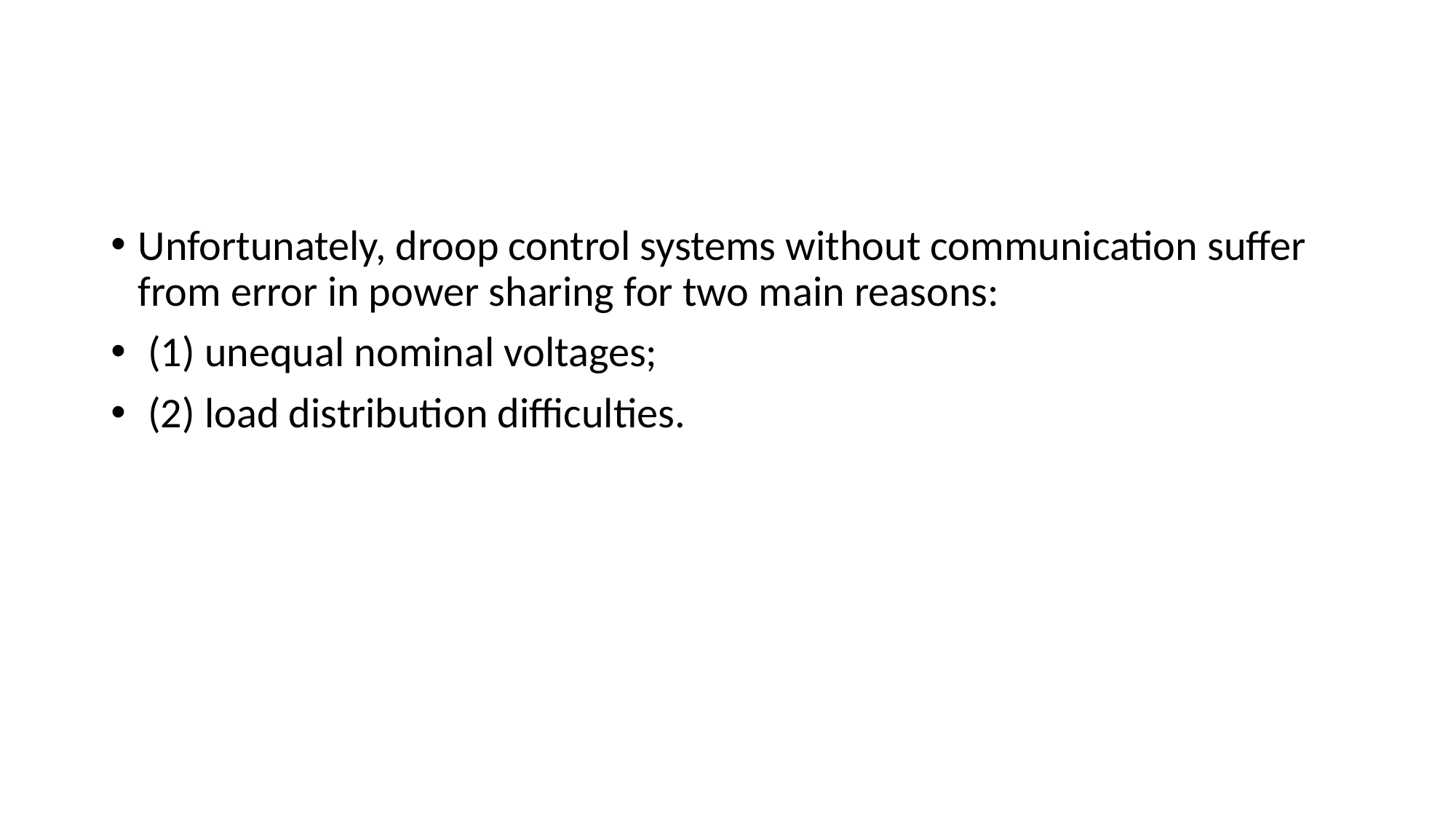

#
Unfortunately, droop control systems without communication suffer from error in power sharing for two main reasons:
 (1) unequal nominal voltages;
 (2) load distribution difficulties.